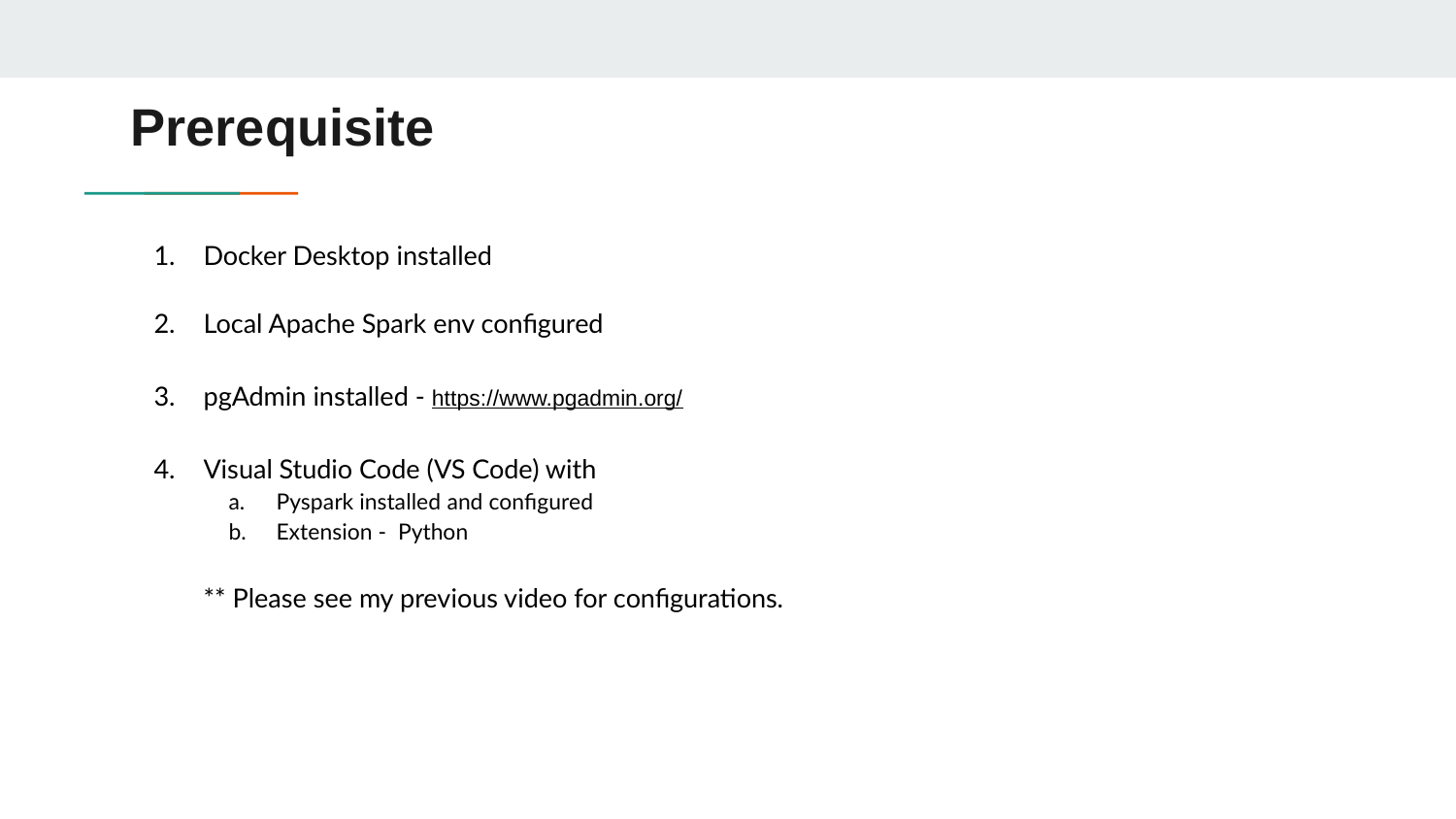

# Prerequisite
Docker Desktop installed
Local Apache Spark env configured
pgAdmin installed - https://www.pgadmin.org/
Visual Studio Code (VS Code) with
Pyspark installed and configured
Extension -  Python
** Please see my previous video for configurations.